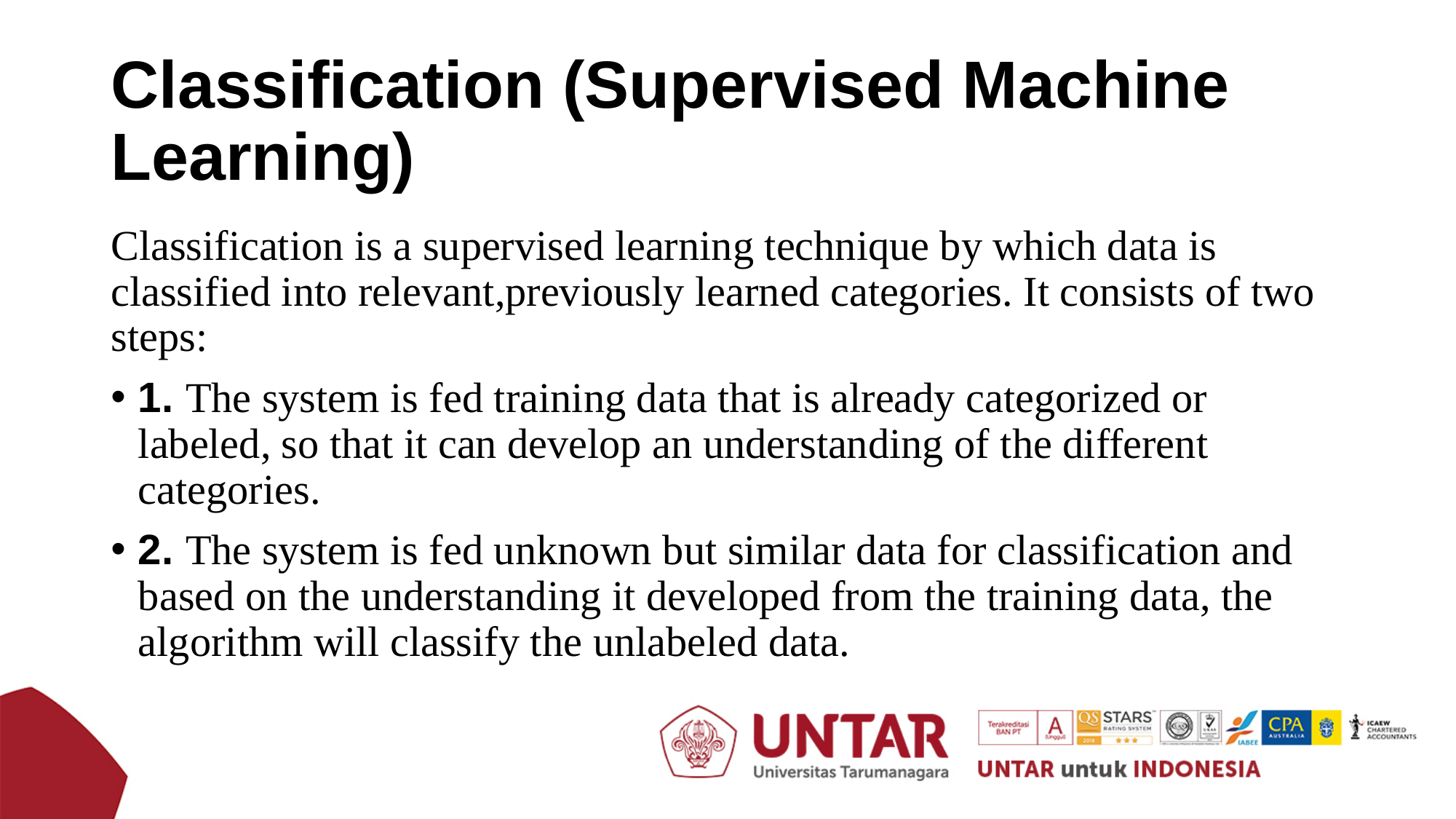

# Classification (Supervised Machine Learning)
Classification is a supervised learning technique by which data is classified into relevant,previously learned categories. It consists of two steps:
1. The system is fed training data that is already categorized or labeled, so that it can develop an understanding of the different categories.
2. The system is fed unknown but similar data for classification and based on the understanding it developed from the training data, the algorithm will classify the unlabeled data.